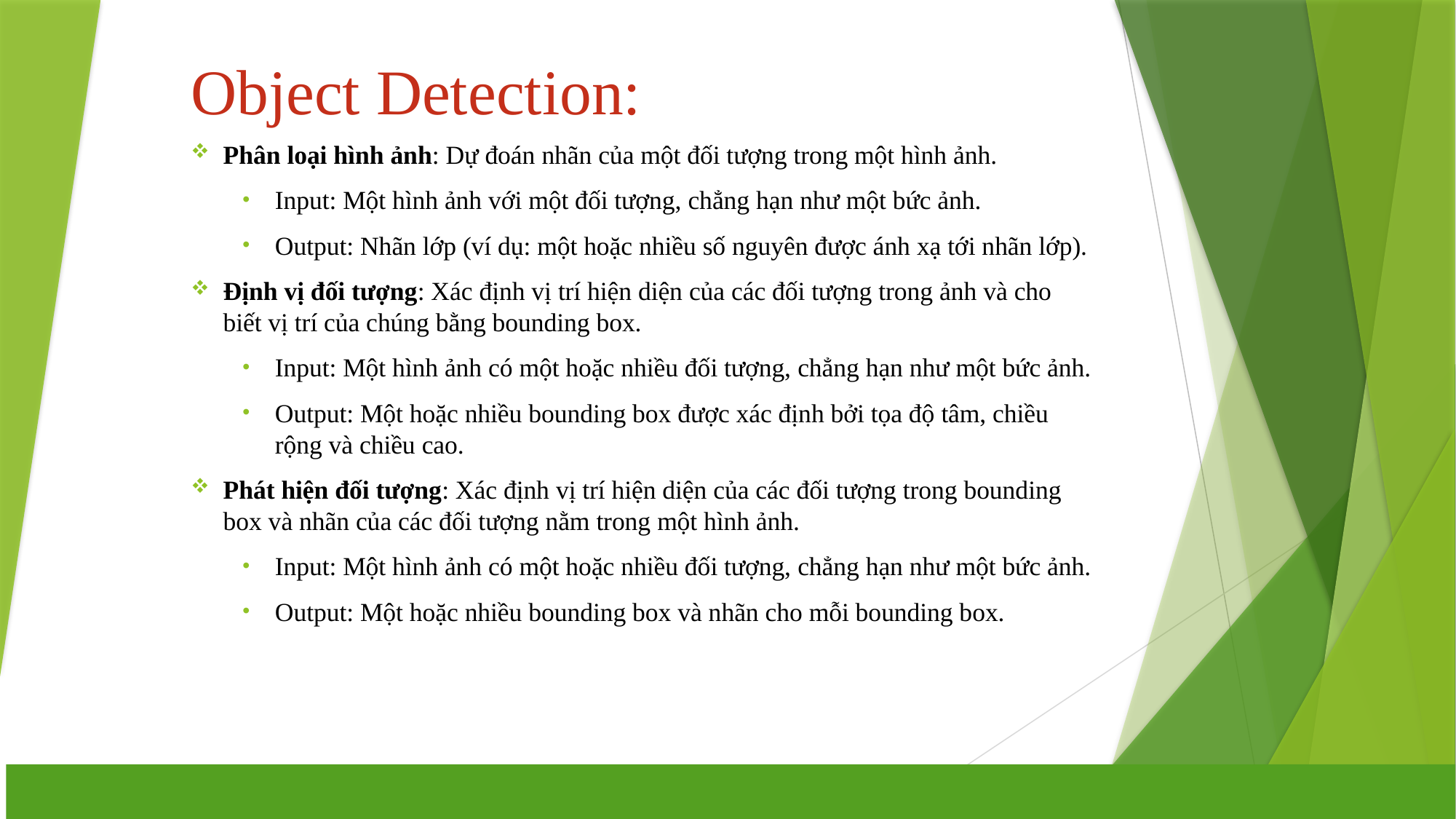

# Object Detection:
Phân loại hình ảnh: Dự đoán nhãn của một đối tượng trong một hình ảnh.
Input: Một hình ảnh với một đối tượng, chẳng hạn như một bức ảnh.
Output: Nhãn lớp (ví dụ: một hoặc nhiều số nguyên được ánh xạ tới nhãn lớp).
Định vị đối tượng: Xác định vị trí hiện diện của các đối tượng trong ảnh và cho biết vị trí của chúng bằng bounding box.
Input: Một hình ảnh có một hoặc nhiều đối tượng, chẳng hạn như một bức ảnh.
Output: Một hoặc nhiều bounding box được xác định bởi tọa độ tâm, chiều rộng và chiều cao.
Phát hiện đối tượng: Xác định vị trí hiện diện của các đối tượng trong bounding box và nhãn của các đối tượng nằm trong một hình ảnh.
Input: Một hình ảnh có một hoặc nhiều đối tượng, chẳng hạn như một bức ảnh.
Output: Một hoặc nhiều bounding box và nhãn cho mỗi bounding box.